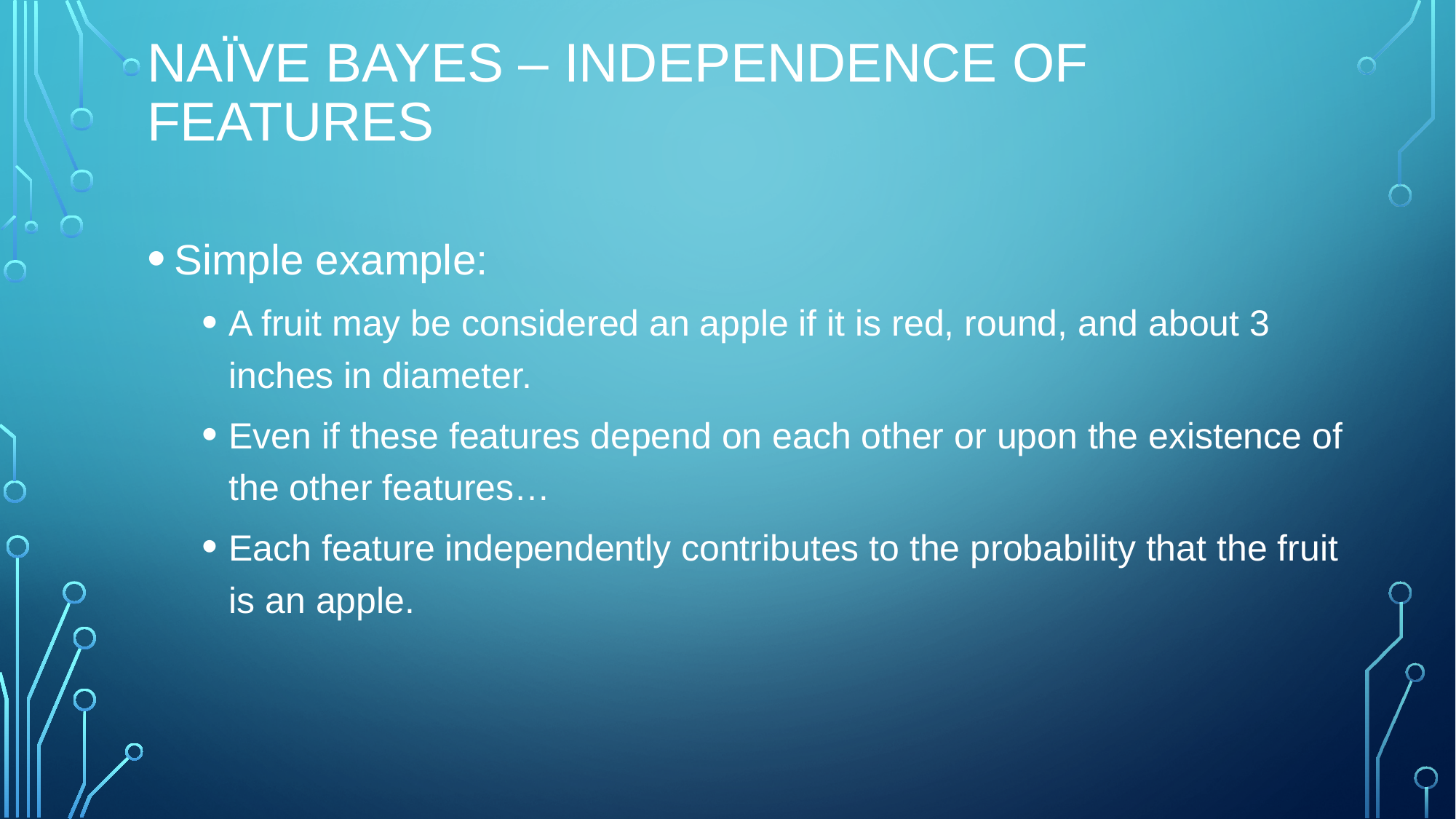

# Naïve Bayes – Independence of Features
Simple example:
A fruit may be considered an apple if it is red, round, and about 3 inches in diameter.
Even if these features depend on each other or upon the existence of the other features…
Each feature independently contributes to the probability that the fruit is an apple.